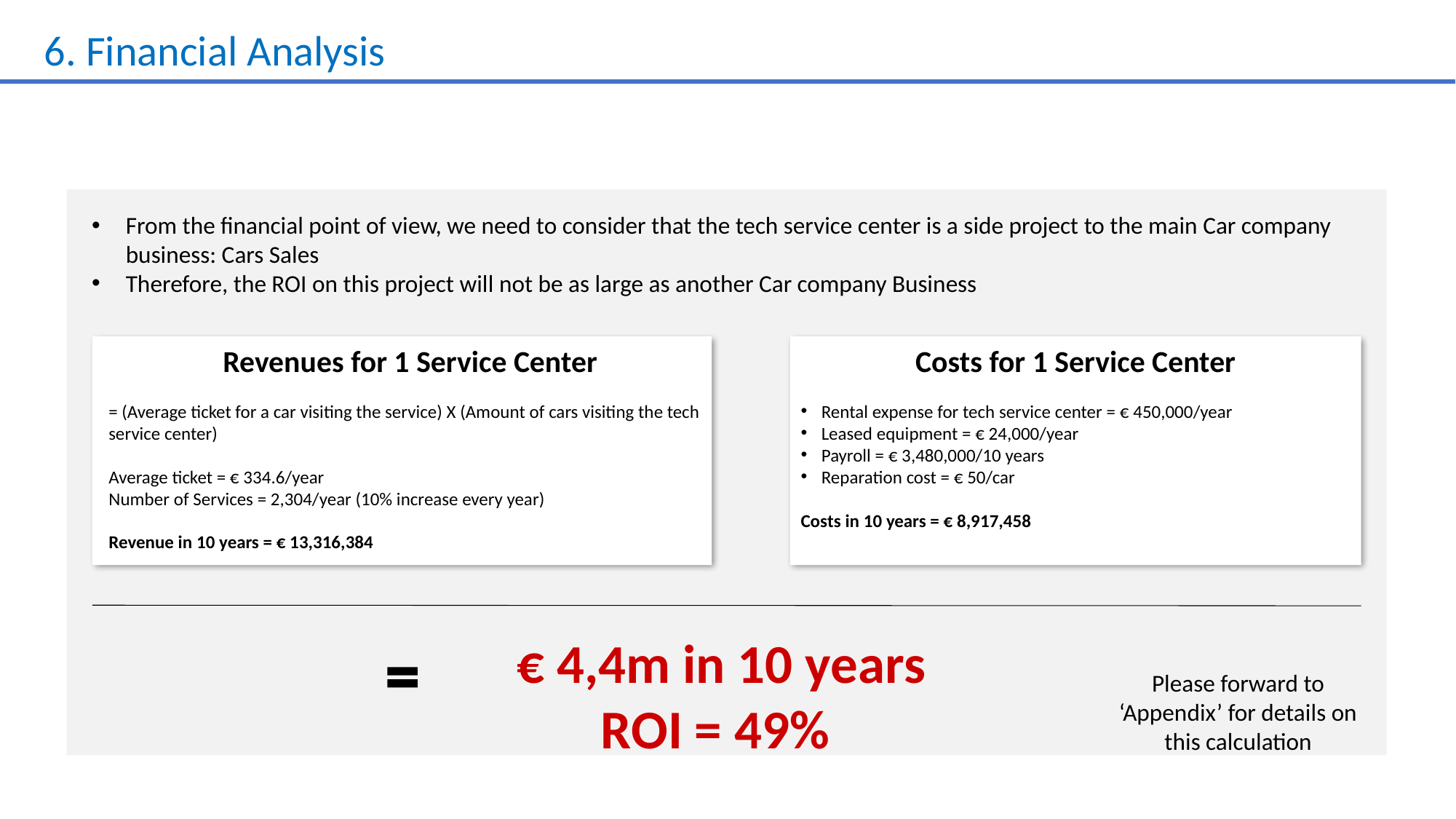

6. Financial Analysis

From the financial point of view, we need to consider that the tech service center is a side project to the main Car company business: Cars Sales
Therefore, the ROI on this project will not be as large as another Car company Business
Revenues for 1 Service Center

= (Average ticket for a car visiting the service) X (Amount of cars visiting the tech service center)

Average ticket = € 334.6/year
Number of Services = 2,304/year (10% increase every year)

Revenue in 10 years = € 13,316,384

Costs for 1 Service Center

Rental expense for tech service center = € 450,000/year
Leased equipment = € 24,000/year
Payroll = € 3,480,000/10 years
Reparation cost = € 50/car

Costs in 10 years = € 8,917,458
 € 4,4m in 10 years
ROI = 49%

Please forward to ‘Appendix’ for details on this calculation